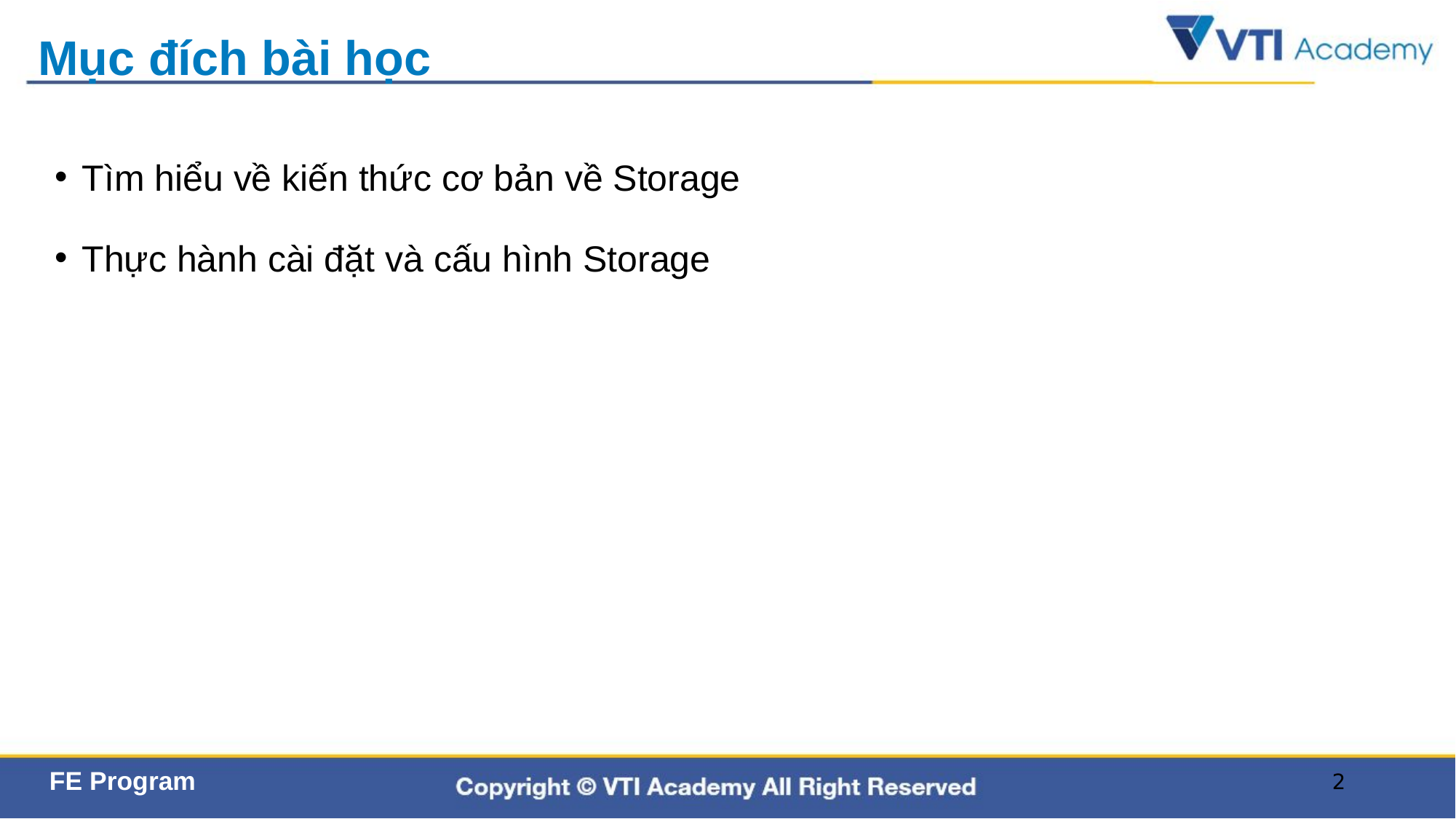

# Mục đích bài học
Tìm hiểu về kiến thức cơ bản về Storage
Thực hành cài đặt và cấu hình Storage
2